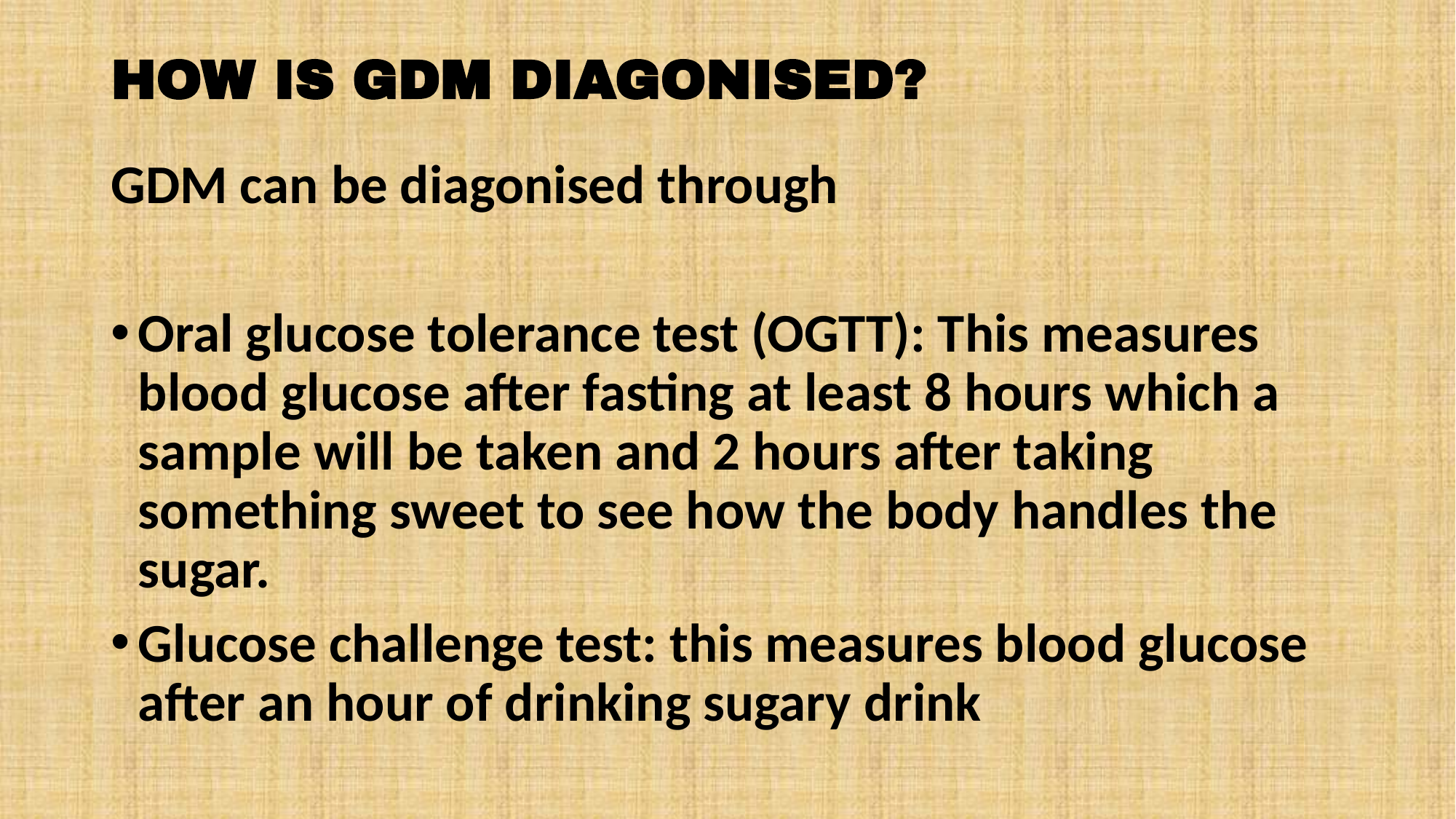

# HOW IS GDM DIAGONISED?
GDM can be diagonised through

Oral glucose tolerance test (OGTT): This measures blood glucose after fasting at least 8 hours which a sample will be taken and 2 hours after taking something sweet to see how the body handles the sugar.
Glucose challenge test: this measures blood glucose after an hour of drinking sugary drink